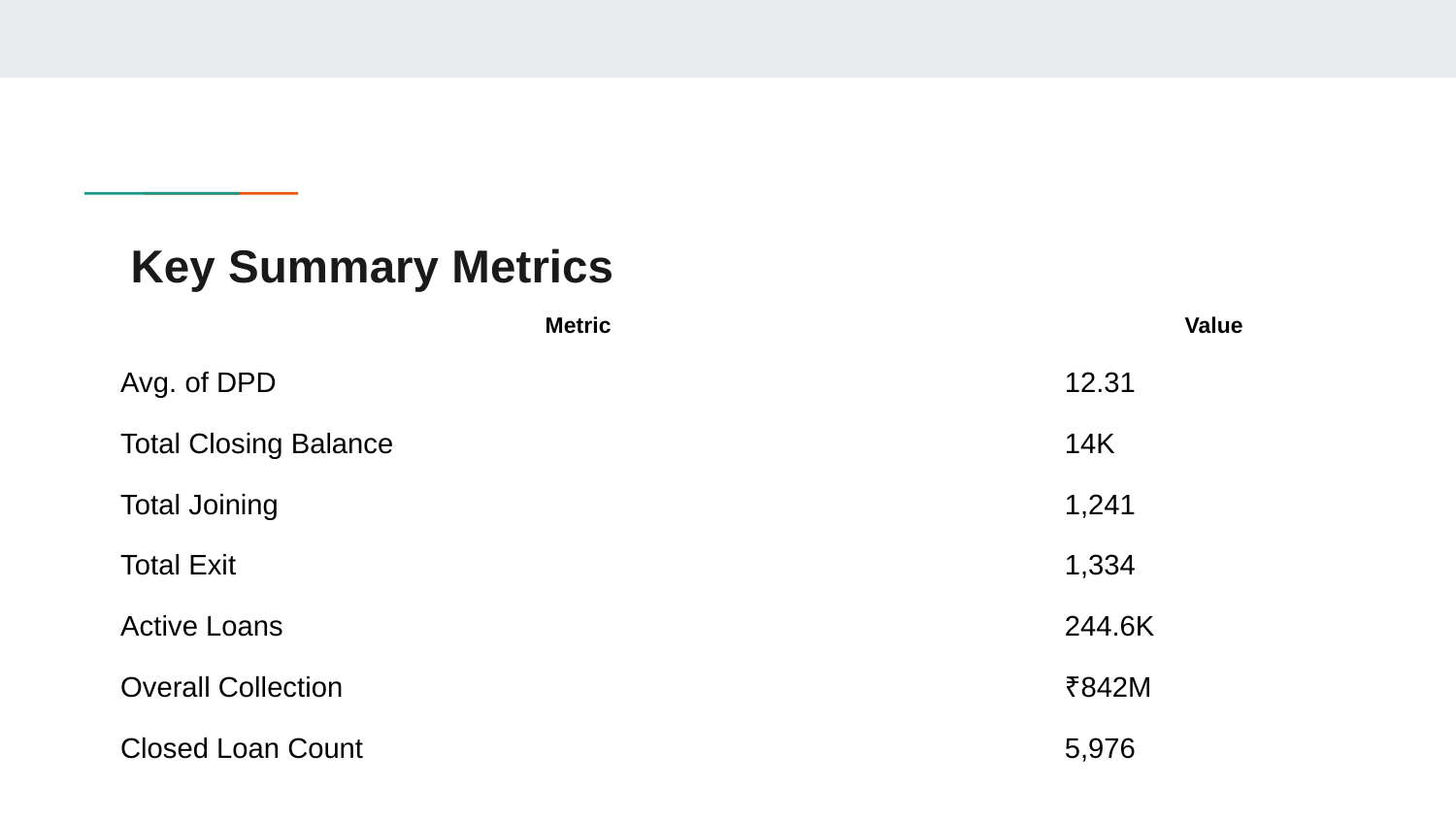

# Key Summary Metrics
| Metric | Value |
| --- | --- |
| Avg. of DPD | 12.31 |
| Total Closing Balance | 14K |
| Total Joining | 1,241 |
| Total Exit | 1,334 |
| Active Loans | 244.6K |
| Overall Collection | ₹842M |
| Closed Loan Count | 5,976 |